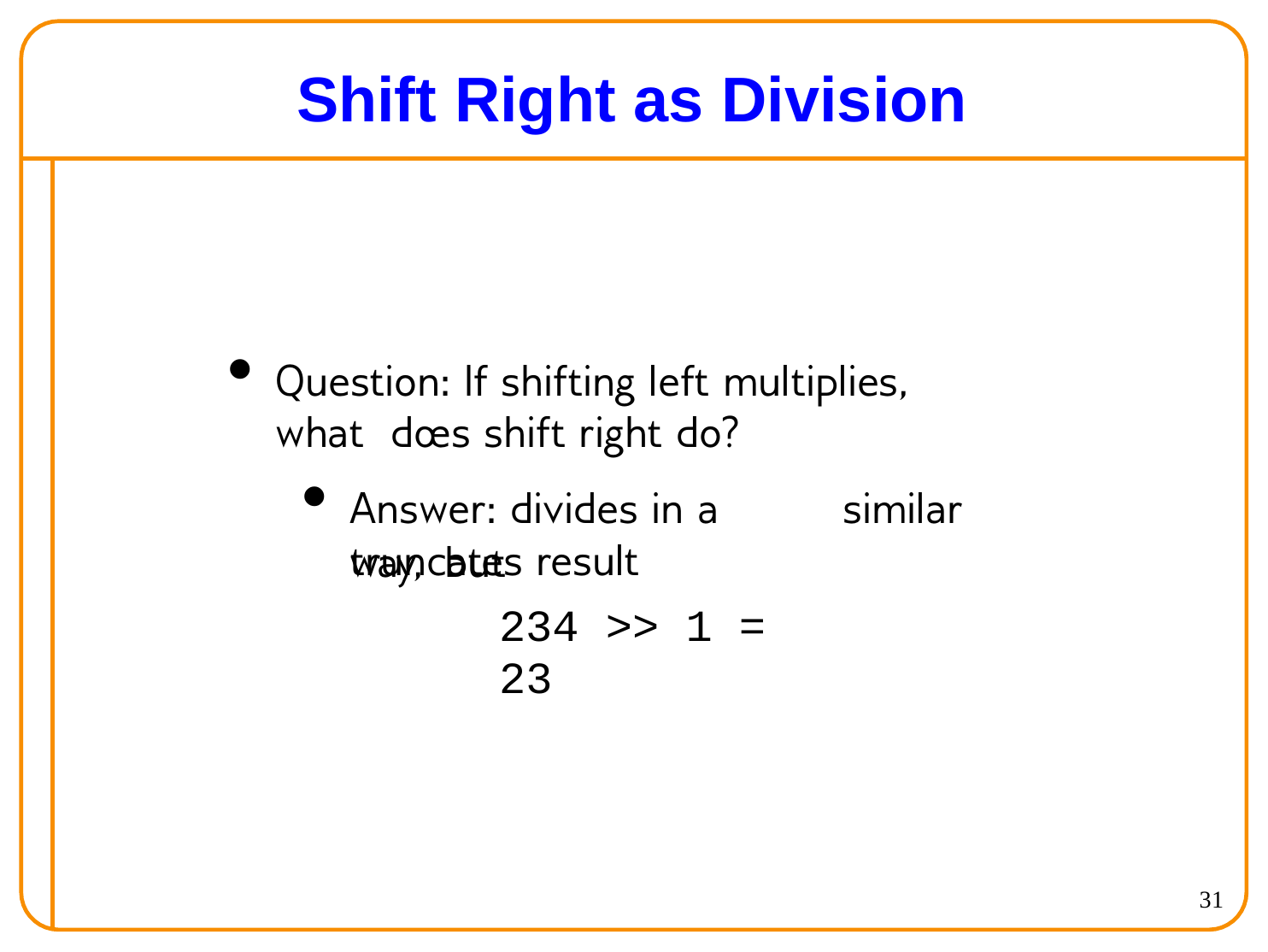

# Shift Right as Division
Question: If shifting left multiplies,  what  does shift right do?
Answer: divides in a	similar	way,  but
truncates result
234 >> 1 =
23
31